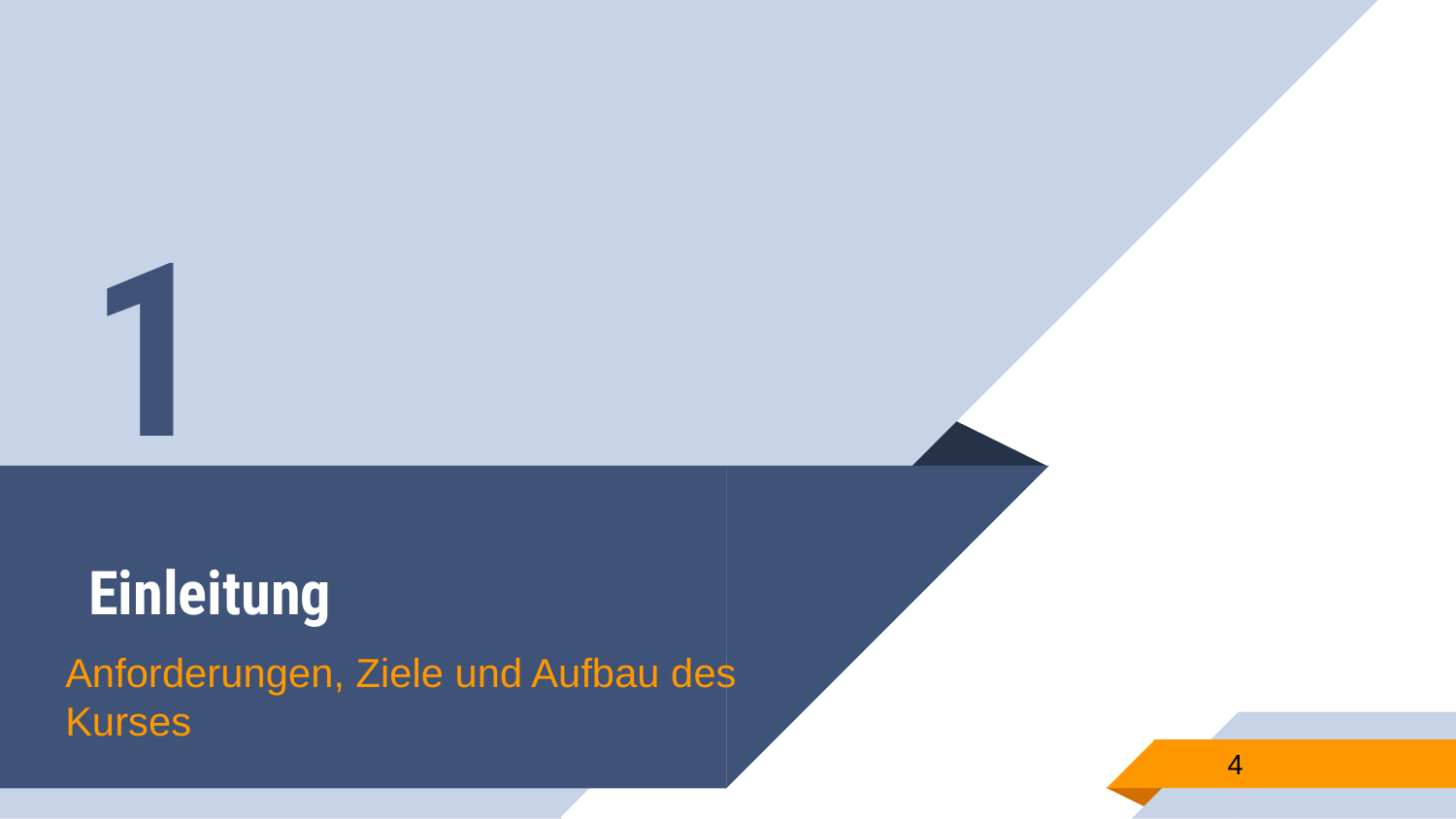

1
# Einleitung
Anforderungen, Ziele und Aufbau des Kurses
4